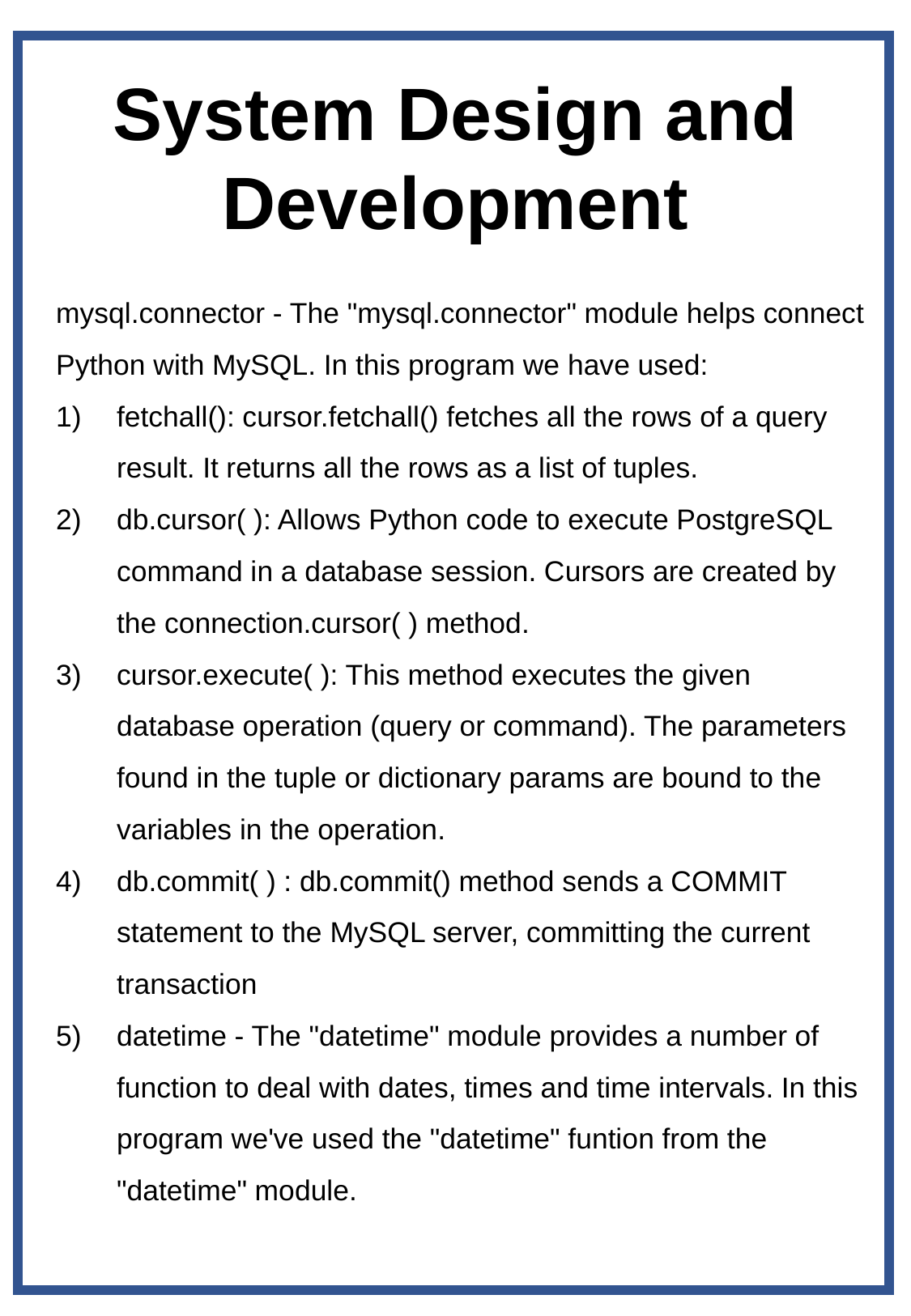

System Design and Development
mysql.connector - The "mysql.connector" module helps connect Python with MySQL. In this program we have used:
fetchall(): cursor.fetchall() fetches all the rows of a query result. It returns all the rows as a list of tuples.
db.cursor( ): Allows Python code to execute PostgreSQL command in a database session. Cursors are created by the connection.cursor( ) method.
cursor.execute( ): This method executes the given database operation (query or command). The parameters found in the tuple or dictionary params are bound to the variables in the operation.
db.commit( ) : db.commit() method sends a COMMIT statement to the MySQL server, committing the current transaction
datetime - The "datetime" module provides a number of function to deal with dates, times and time intervals. In this program we've used the "datetime" funtion from the "datetime" module.